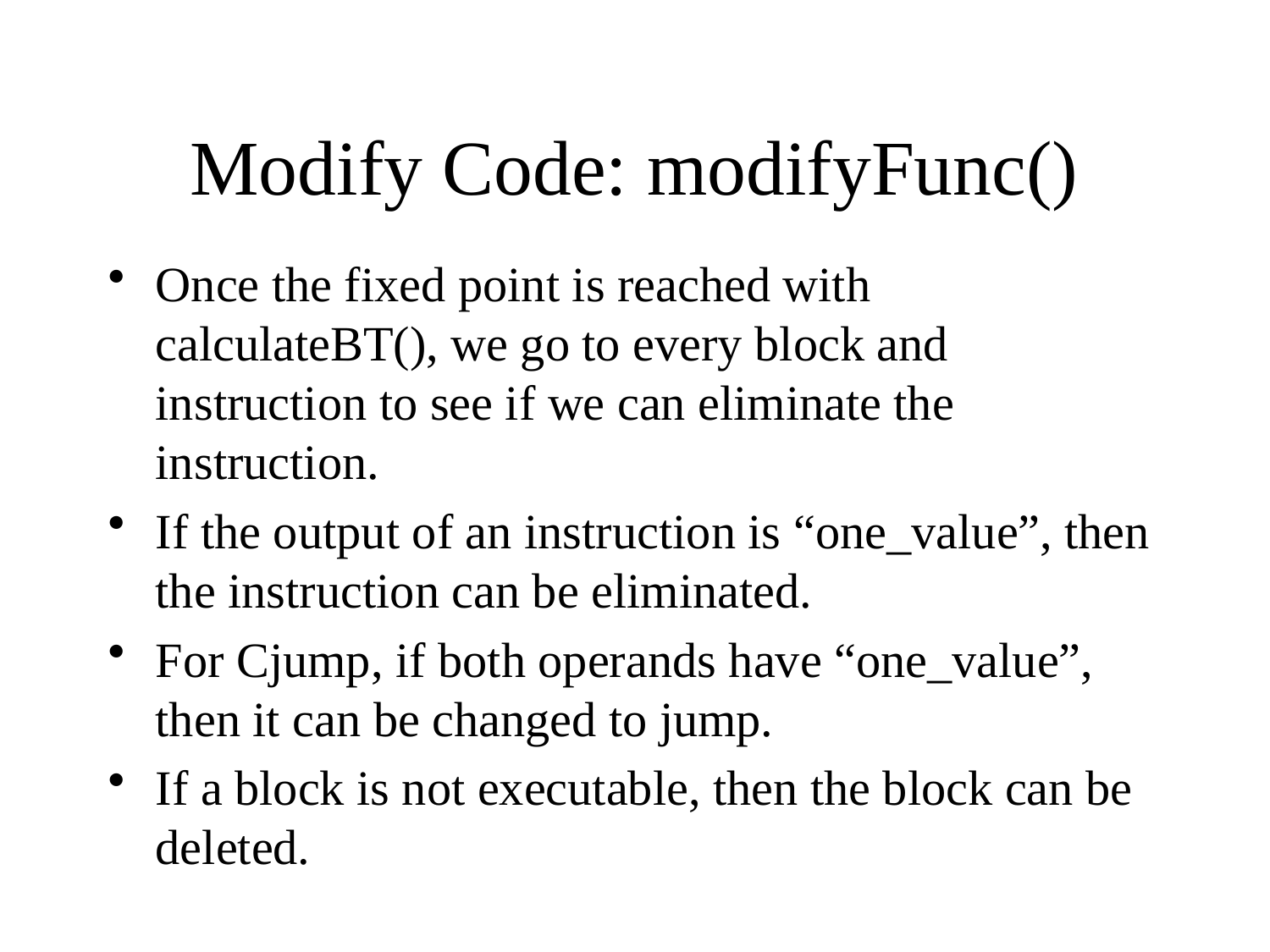

# Modify Code: modifyFunc()
Once the fixed point is reached with calculateBT(), we go to every block and instruction to see if we can eliminate the instruction.
If the output of an instruction is “one_value”, then the instruction can be eliminated.
For Cjump, if both operands have “one_value”, then it can be changed to jump.
If a block is not executable, then the block can be deleted.